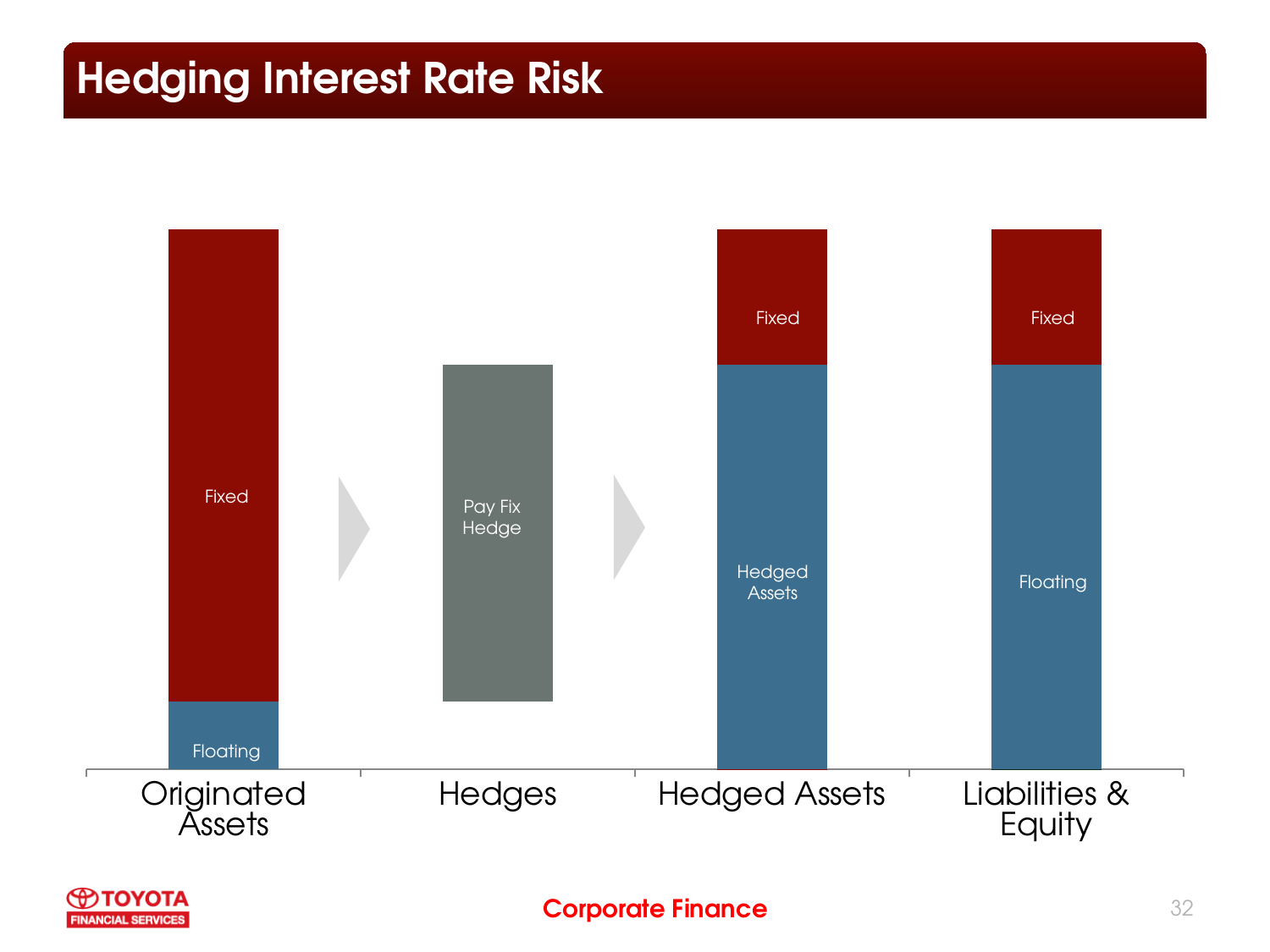

# Hedging Interest Rate Risk

### Chart

| Category | Floating Assets | Fixed Assets | Pay Fixed Hedges | Hedged Assets | Floating Liabilities | Fixed Liabilities & Equity |
|---|---|---|---|---|---|---|
| Originated Assets | 10.0 | 70.0 | 0.0 | 0.0 | 0.0 | 0.0 |
| Hedges | 10.0 | 50.0 | 0.0 | 0.0 | 0.0 | 0.0 |
| Hedged Assets | 0.0 | 60.0 | 0.0 | 20.0 | 0.0 | 0.0 |
| Liabilities & Equity | 0.0 | 0.0 | 0.0 | 0.0 | 60.0 | 20.0 |
Fixed
Fixed
Fixed
Pay Fix Hedge

Hedged Assets
Floating
Floating
32